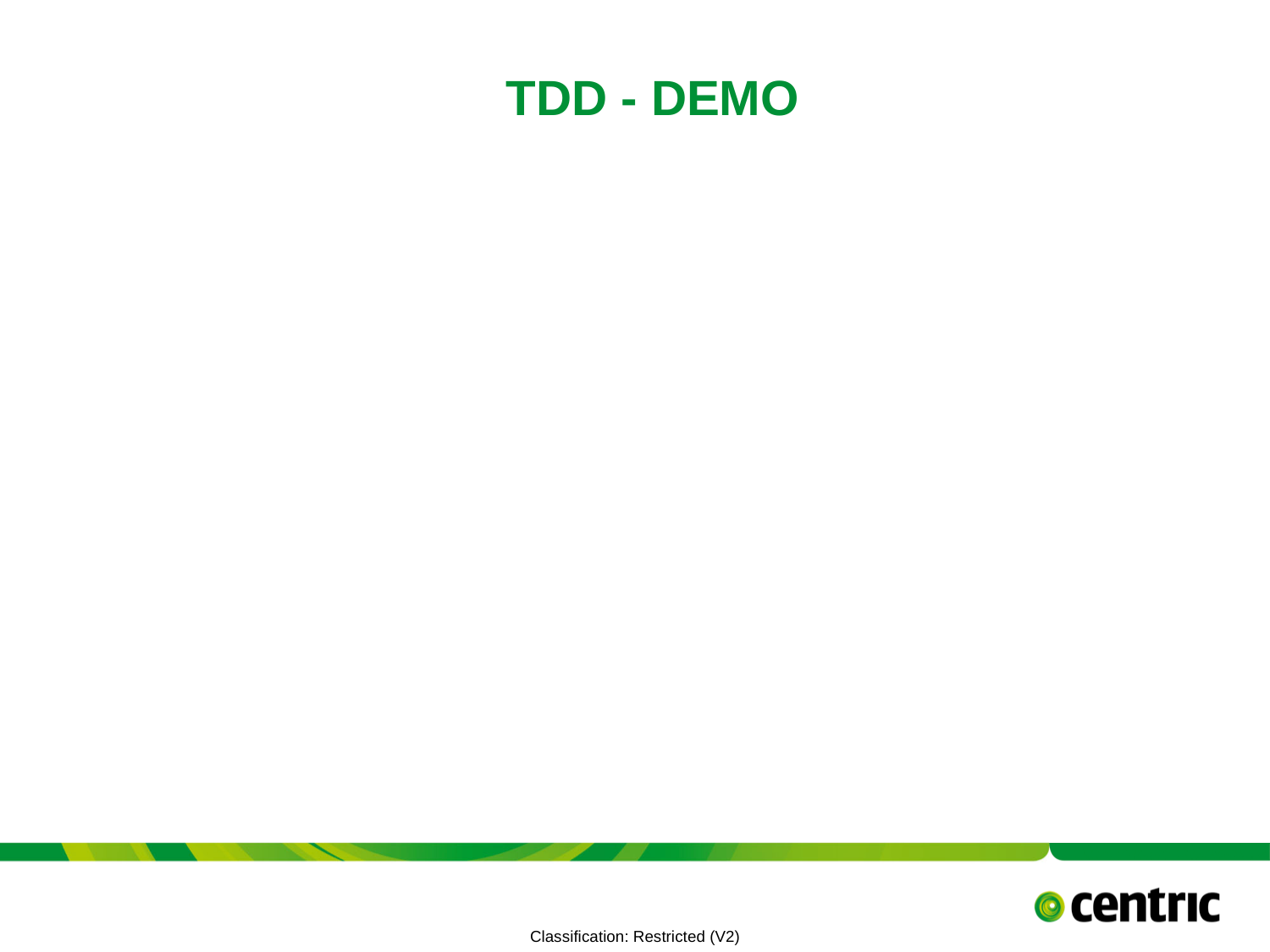

# TDD - DEMO

TITLE PRESENTATION
July 19, 2021